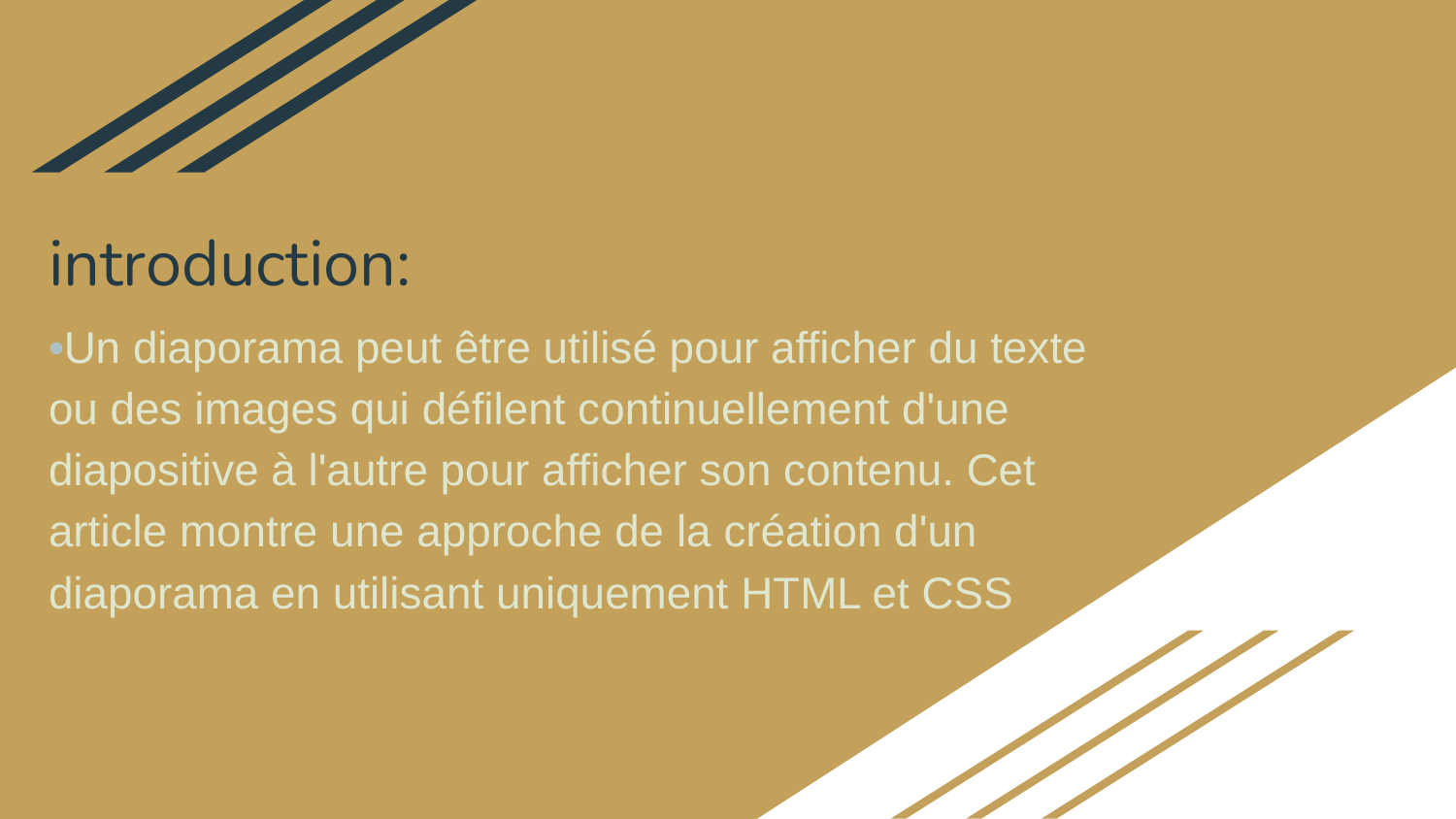

# introduction:
•Un diaporama peut être utilisé pour afficher du texte ou des images qui défilent continuellement d'une diapositive à l'autre pour afficher son contenu. Cet article montre une approche de la création d'un diaporama en utilisant uniquement HTML et CSS